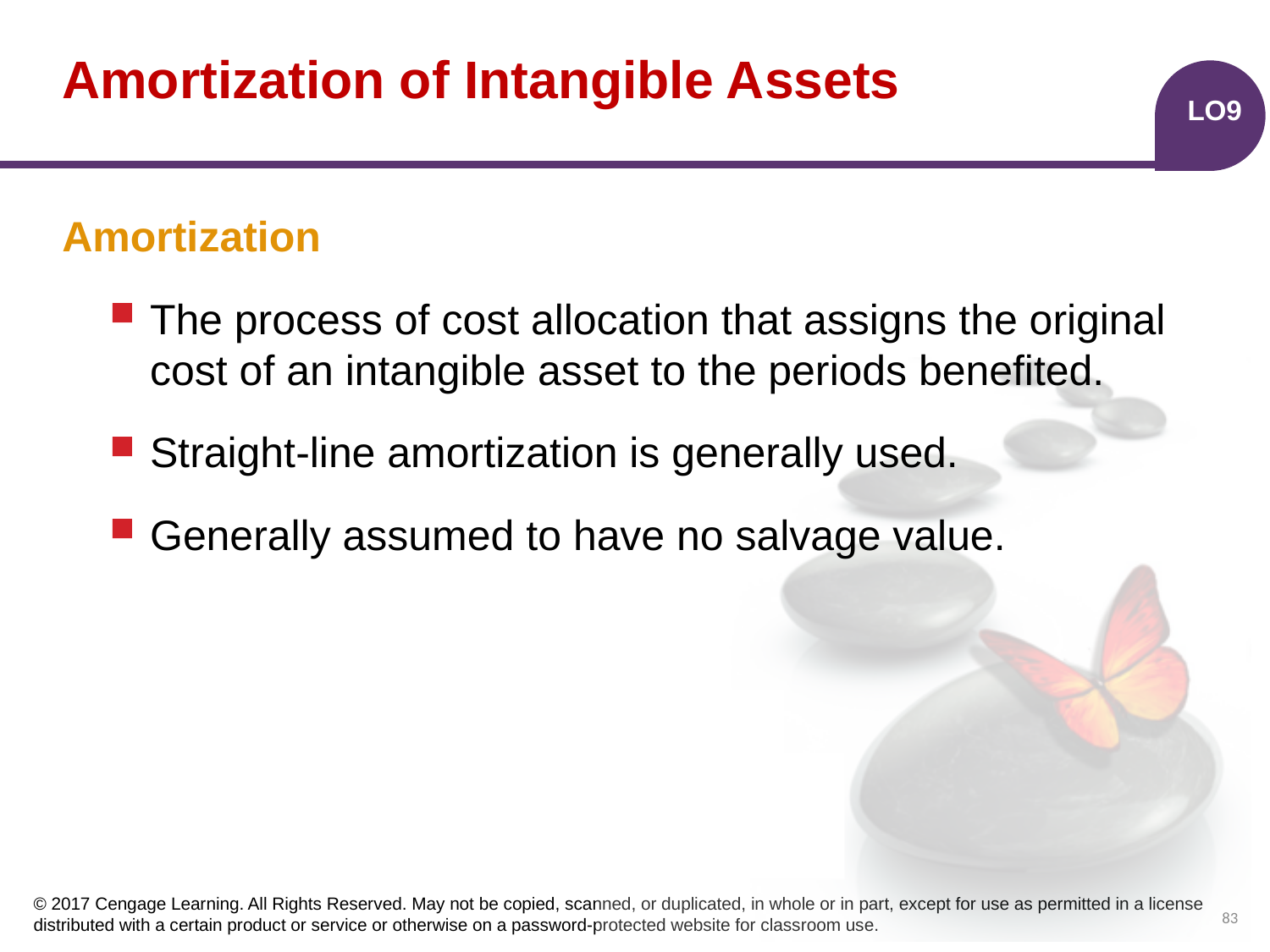

# Amortization of Intangible Assets
LO9
Amortization
The process of cost allocation that assigns the original cost of an intangible asset to the periods benefited.
Straight-line amortization is generally used.
Generally assumed to have no salvage value.

83